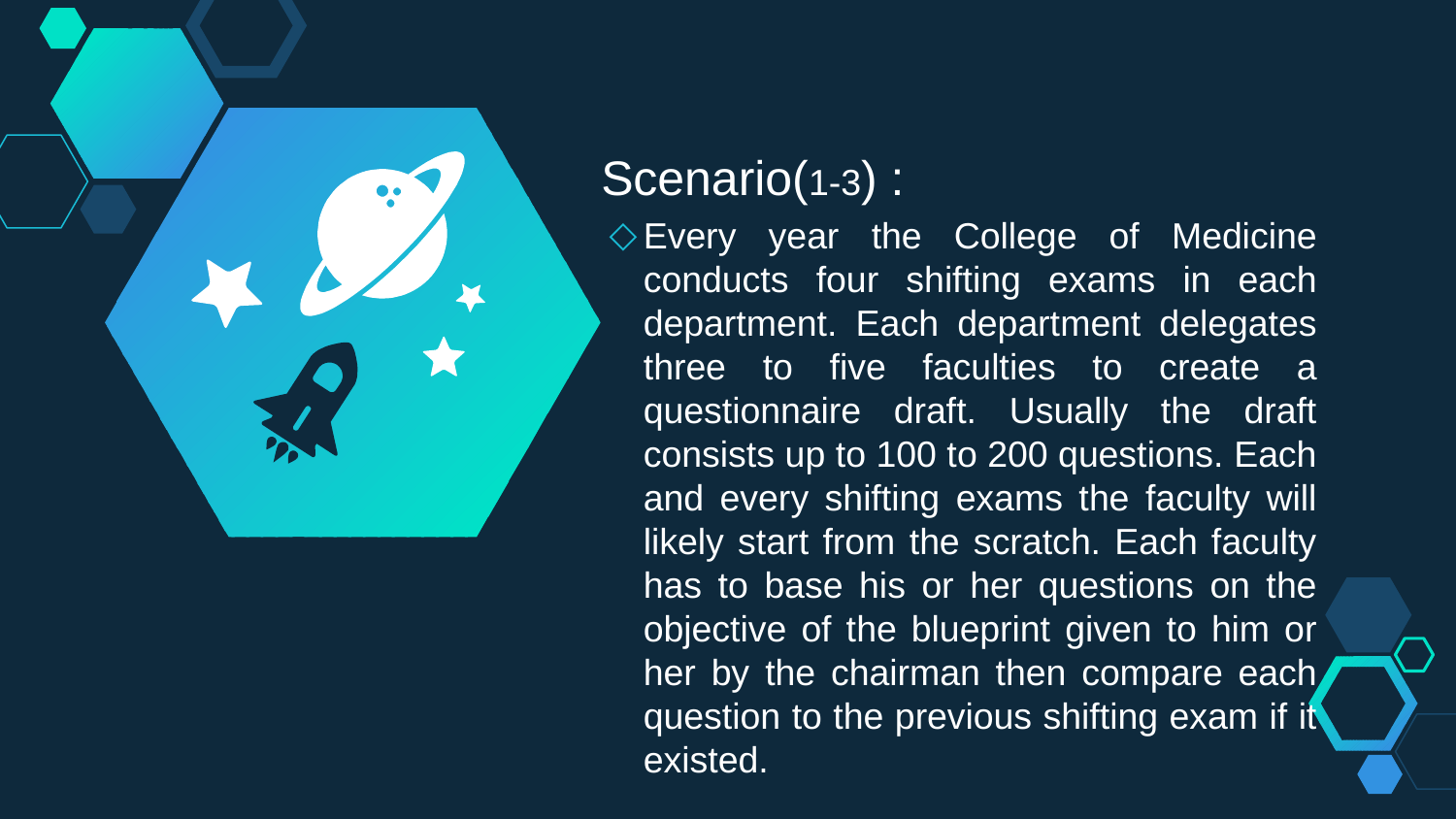

# Scenario(1-3) :

Every year the College of Medicine conducts four shifting exams in each department. Each department delegates three to five faculties to create a questionnaire draft. Usually the draft consists up to 100 to 200 questions. Each and every shifting exams the faculty will likely start from the scratch. Each faculty has to base his or her questions on the objective of the blueprint given to him or her by the chairman then compare each question to the previous shifting exam if it existed.